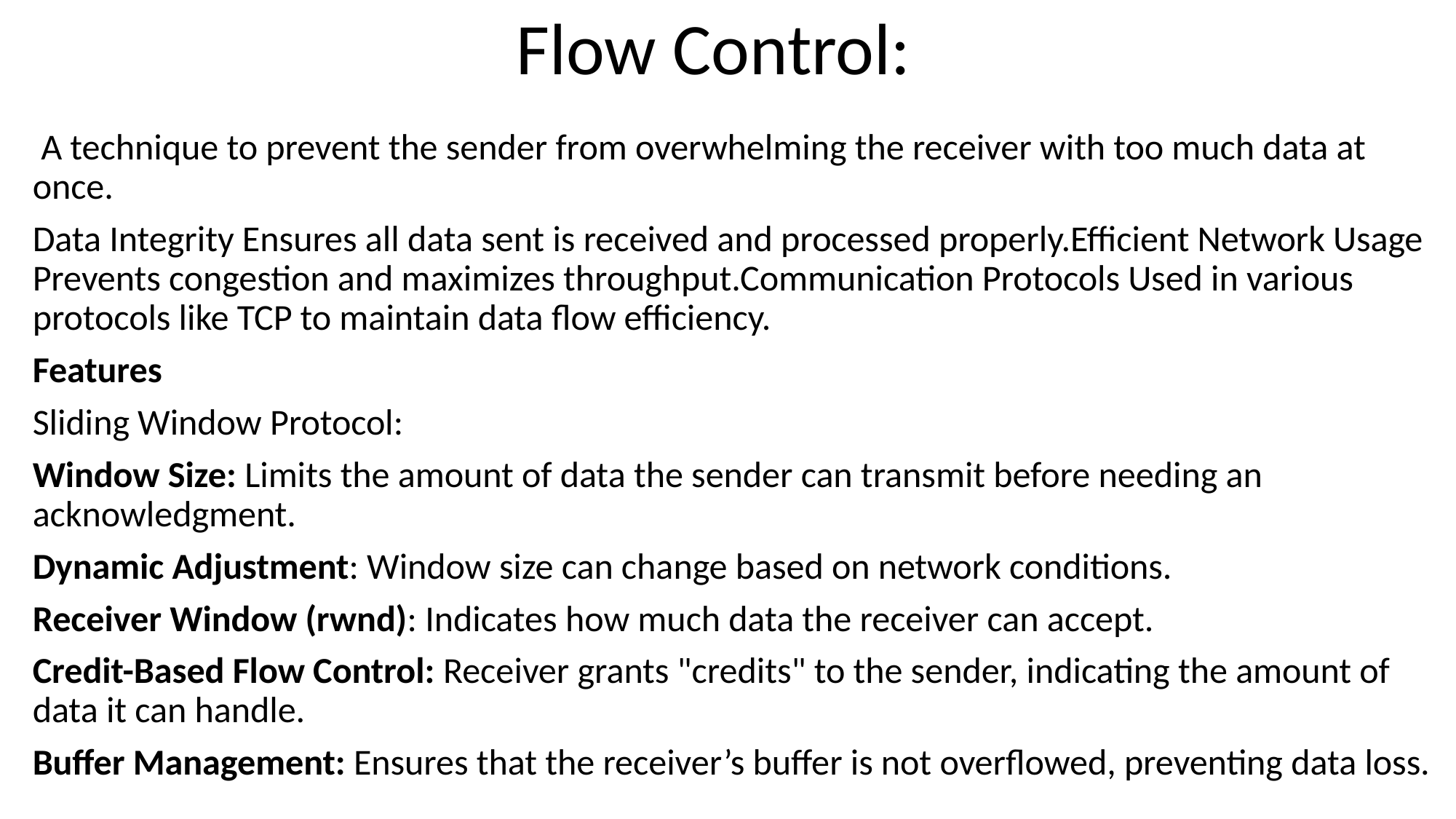

# Flow Control:
 A technique to prevent the sender from overwhelming the receiver with too much data at once.
Data Integrity Ensures all data sent is received and processed properly.Efficient Network Usage Prevents congestion and maximizes throughput.Communication Protocols Used in various protocols like TCP to maintain data flow efficiency.
Features
Sliding Window Protocol:
Window Size: Limits the amount of data the sender can transmit before needing an acknowledgment.
Dynamic Adjustment: Window size can change based on network conditions.
Receiver Window (rwnd): Indicates how much data the receiver can accept.
Credit-Based Flow Control: Receiver grants "credits" to the sender, indicating the amount of data it can handle.
Buffer Management: Ensures that the receiver’s buffer is not overflowed, preventing data loss.